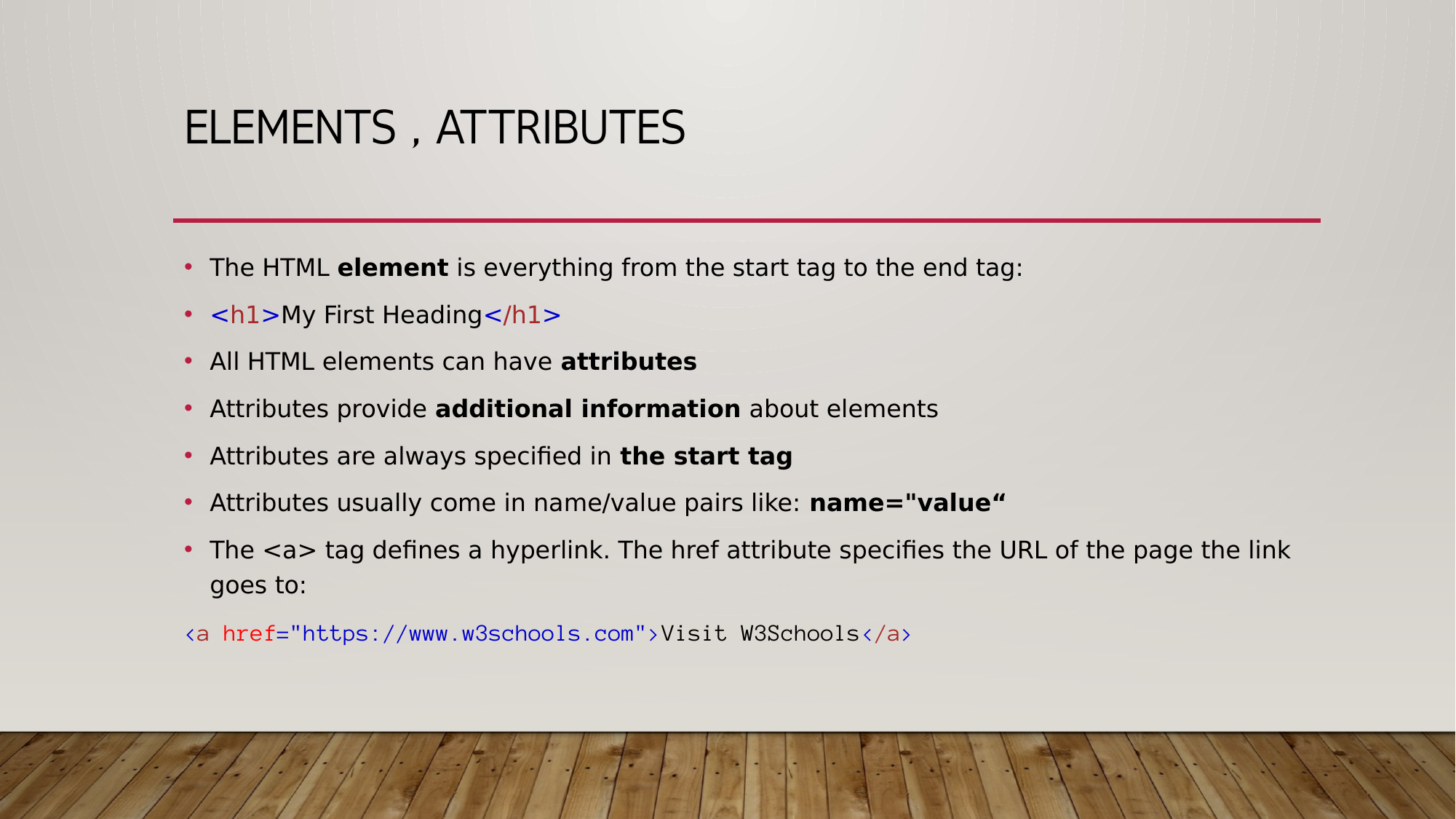

# Elements , attributes
The HTML element is everything from the start tag to the end tag:
<h1>My First Heading</h1>
All HTML elements can have attributes
Attributes provide additional information about elements
Attributes are always specified in the start tag
Attributes usually come in name/value pairs like: name="value“
The <a> tag defines a hyperlink. The href attribute specifies the URL of the page the link goes to:
<a href="https://www.w3schools.com">Visit W3Schools</a>